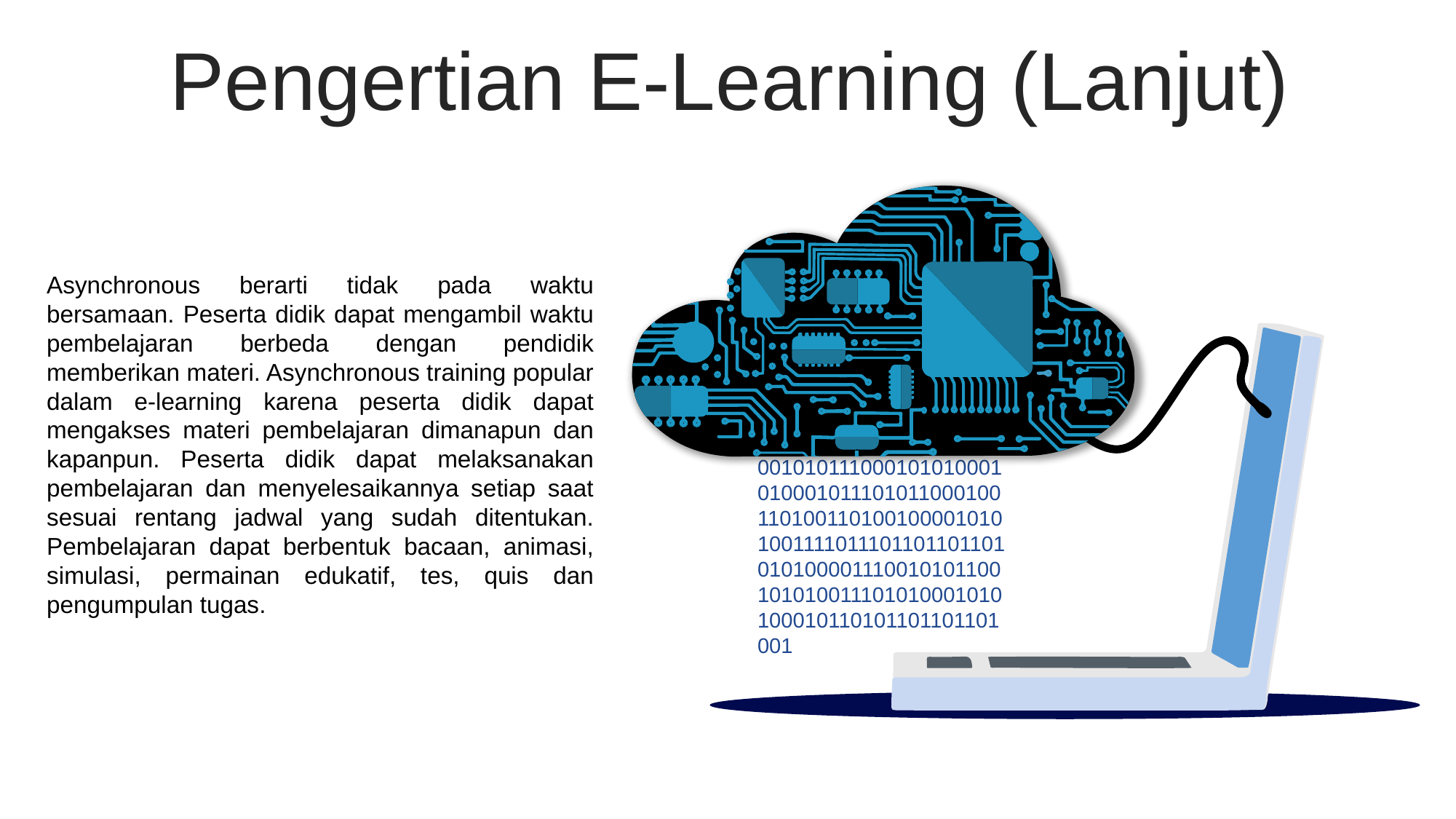

Pengertian E-Learning (Lanjut)

Asynchronous berarti tidak pada waktu bersamaan. Peserta didik dapat mengambil waktu pembelajaran berbeda dengan pendidik memberikan materi. Asynchronous training popular dalam e-learning karena peserta didik dapat mengakses materi pembelajaran dimanapun dan kapanpun. Peserta didik dapat melaksanakan pembelajaran dan menyelesaikannya setiap saat sesuai rentang jadwal yang sudah ditentukan. Pembelajaran dapat berbentuk bacaan, animasi, simulasi, permainan edukatif, tes, quis dan pengumpulan tugas.
10100110100100001010100111101110110110110101010000111001010110010101001110101000101010001011010110110110100010101110001010100010100010111010110001001101001101001000010101001111011101101101101010100001110010101100101010011101010001010100010110101101101101001